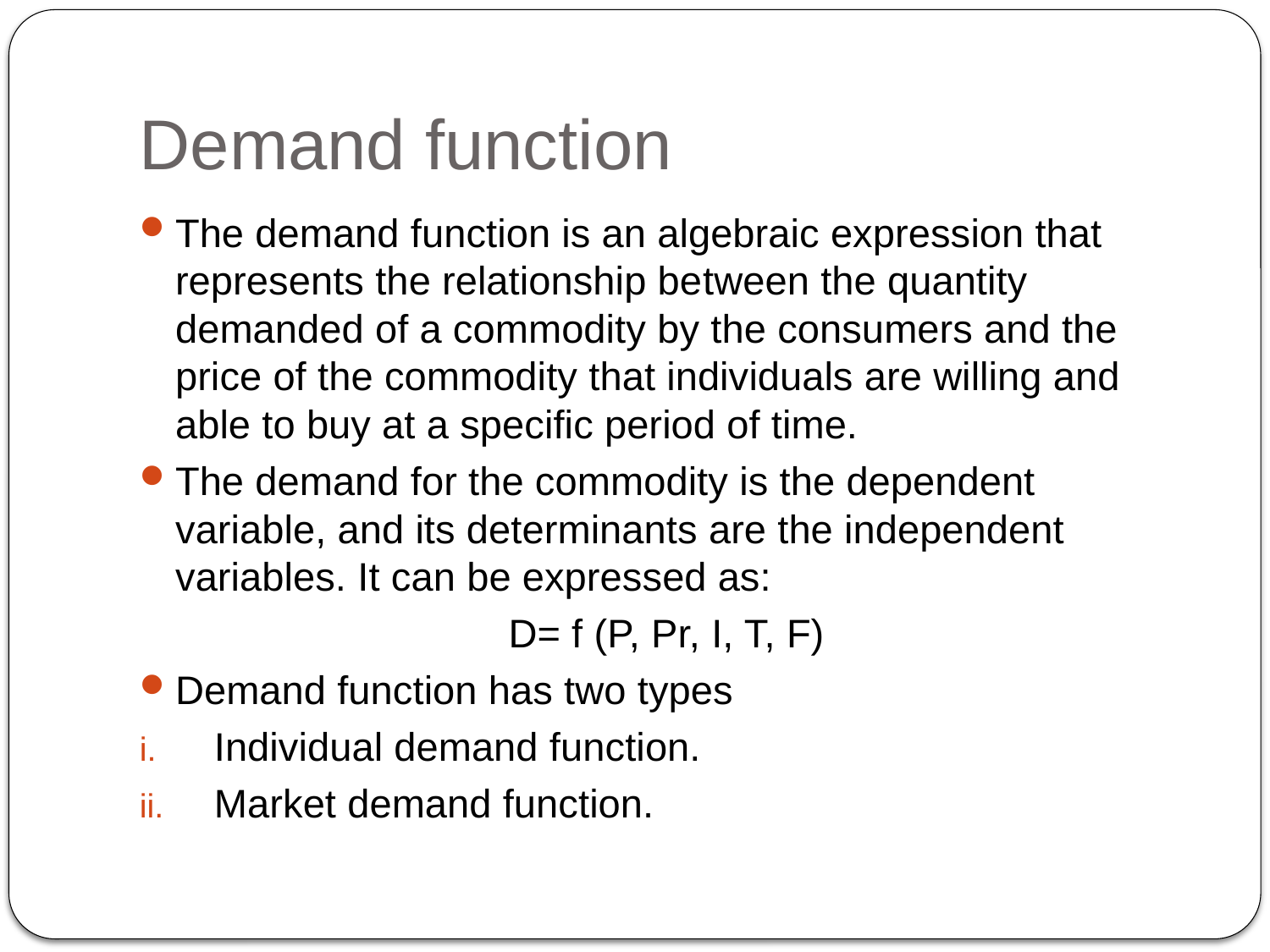

# Demand function
The demand function is an algebraic expression that represents the relationship be­tween the quantity demanded of a commodity by the consumers and the price of the commodity that individuals are willing and able to buy at a specific period of time.
The demand for the commodity is the dependent variable, and its determinants are the independent variables. It can be expressed as:
D= f (P, Pr, I, T, F)
Demand function has two types
Individual demand function.
Market demand function.